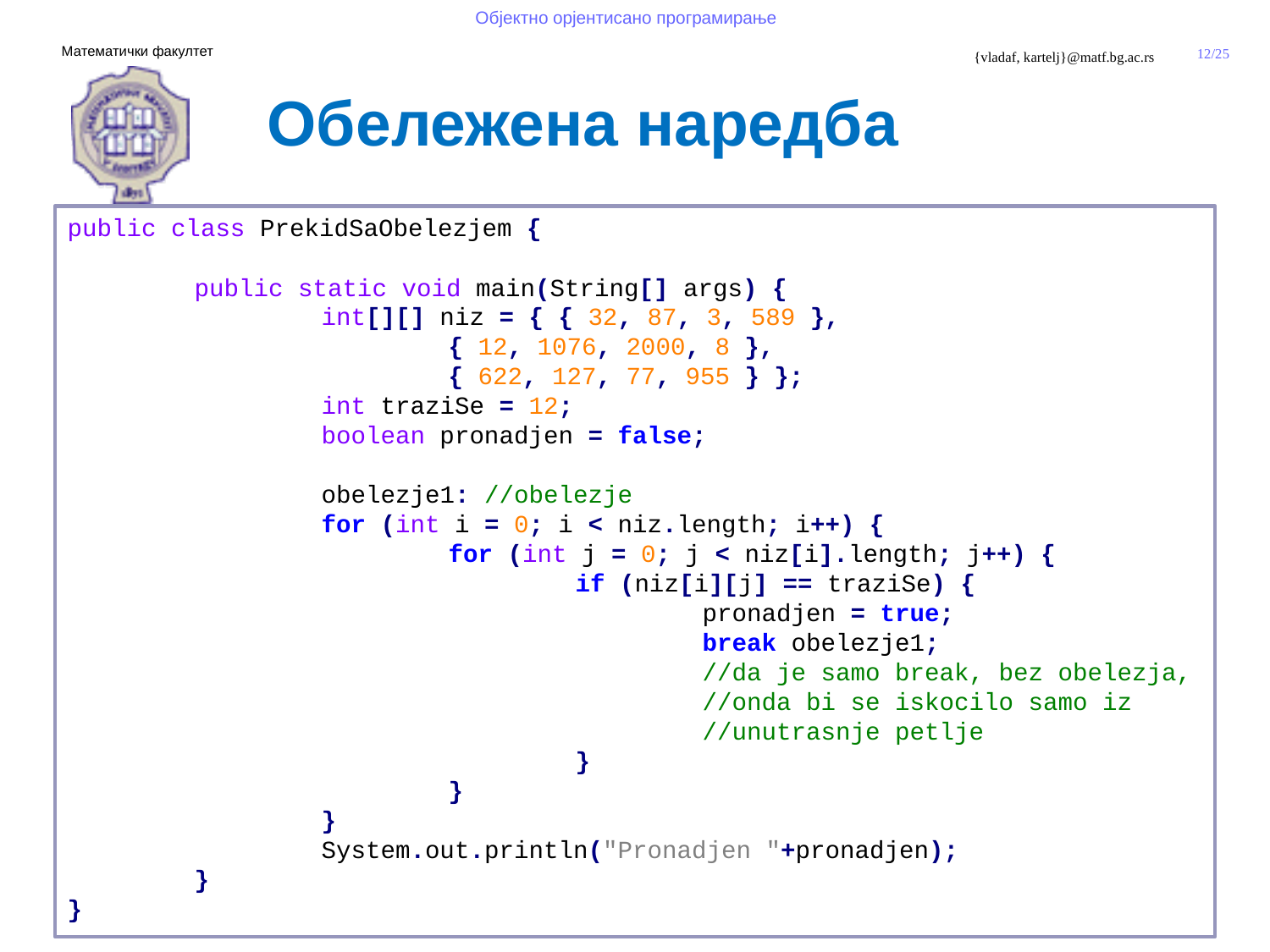

Обележена наредба
public class PrekidSaObelezjem {

	public static void main(String[] args) {
		int[][] niz = { { 32, 87, 3, 589 },
			{ 12, 1076, 2000, 8 },
			{ 622, 127, 77, 955 } };
		int traziSe = 12;
		boolean pronadjen = false;

		obelezje1: //obelezje
		for (int i = 0; i < niz.length; i++) {
			for (int j = 0; j < niz[i].length; j++) {
				if (niz[i][j] == traziSe) {
					pronadjen = true;
					break obelezje1;
					//da je samo break, bez obelezja, 						//onda bi se iskocilo samo iz 						//unutrasnje petlje
				}
			}
		}
		System.out.println("Pronadjen "+pronadjen);
	}
}